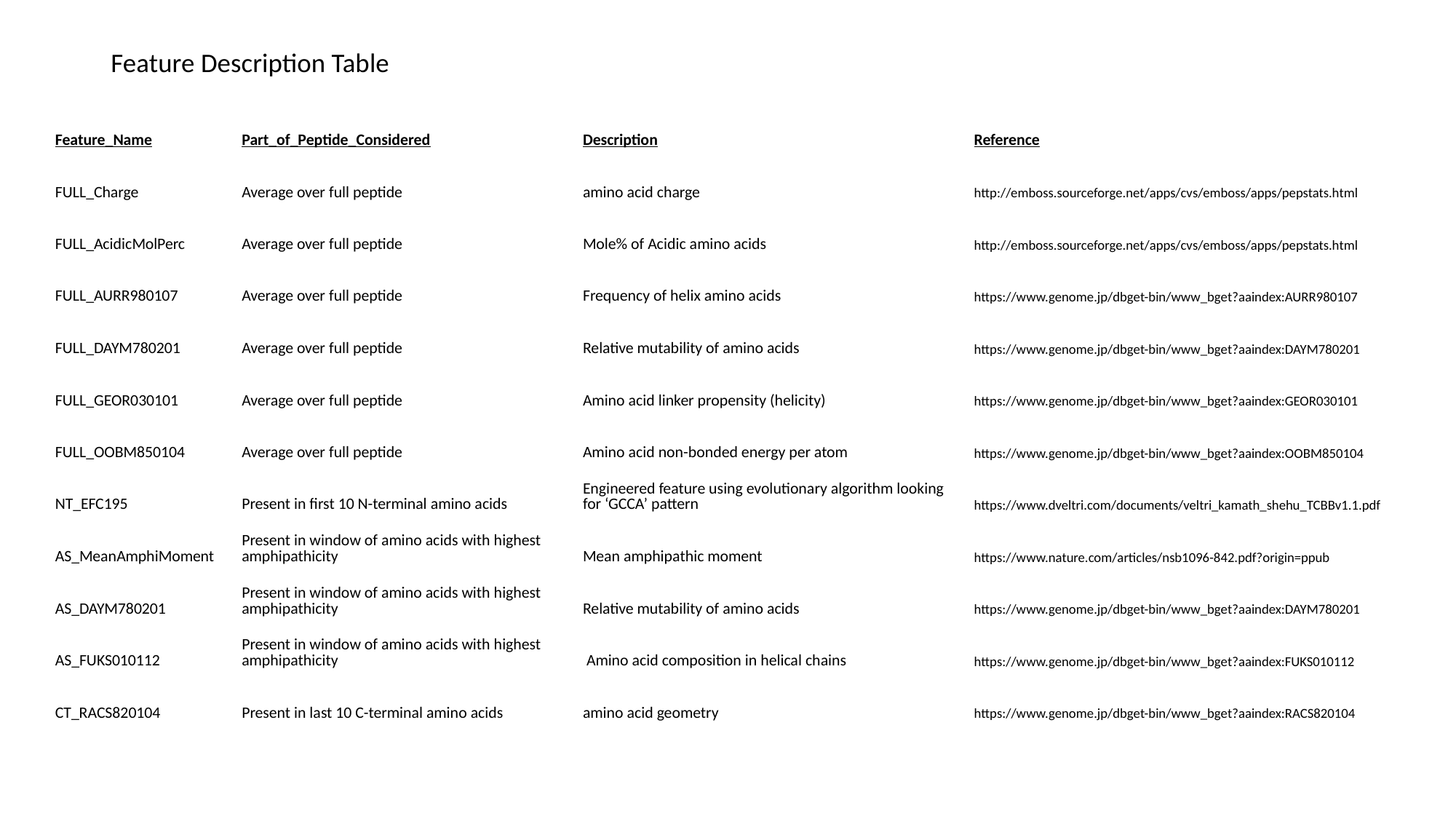

# Feature Description Table
| Feature\_Name | Part\_of\_Peptide\_Considered | Description | Reference |
| --- | --- | --- | --- |
| FULL\_Charge | Average over full peptide | amino acid charge | http://emboss.sourceforge.net/apps/cvs/emboss/apps/pepstats.html |
| FULL\_AcidicMolPerc | Average over full peptide | Mole% of Acidic amino acids | http://emboss.sourceforge.net/apps/cvs/emboss/apps/pepstats.html |
| FULL\_AURR980107 | Average over full peptide | Frequency of helix amino acids | https://www.genome.jp/dbget-bin/www\_bget?aaindex:AURR980107 |
| FULL\_DAYM780201 | Average over full peptide | Relative mutability of amino acids | https://www.genome.jp/dbget-bin/www\_bget?aaindex:DAYM780201 |
| FULL\_GEOR030101 | Average over full peptide | Amino acid linker propensity (helicity) | https://www.genome.jp/dbget-bin/www\_bget?aaindex:GEOR030101 |
| FULL\_OOBM850104 | Average over full peptide | Amino acid non-bonded energy per atom | https://www.genome.jp/dbget-bin/www\_bget?aaindex:OOBM850104 |
| NT\_EFC195 | Present in first 10 N-terminal amino acids | Engineered feature using evolutionary algorithm looking for ‘GCCA’ pattern | https://www.dveltri.com/documents/veltri\_kamath\_shehu\_TCBBv1.1.pdf |
| AS\_MeanAmphiMoment | Present in window of amino acids with highest amphipathicity | Mean amphipathic moment | https://www.nature.com/articles/nsb1096-842.pdf?origin=ppub |
| AS\_DAYM780201 | Present in window of amino acids with highest amphipathicity | Relative mutability of amino acids | https://www.genome.jp/dbget-bin/www\_bget?aaindex:DAYM780201 |
| AS\_FUKS010112 | Present in window of amino acids with highest amphipathicity | Amino acid composition in helical chains | https://www.genome.jp/dbget-bin/www\_bget?aaindex:FUKS010112 |
| CT\_RACS820104 | Present in last 10 C-terminal amino acids | amino acid geometry | https://www.genome.jp/dbget-bin/www\_bget?aaindex:RACS820104 |